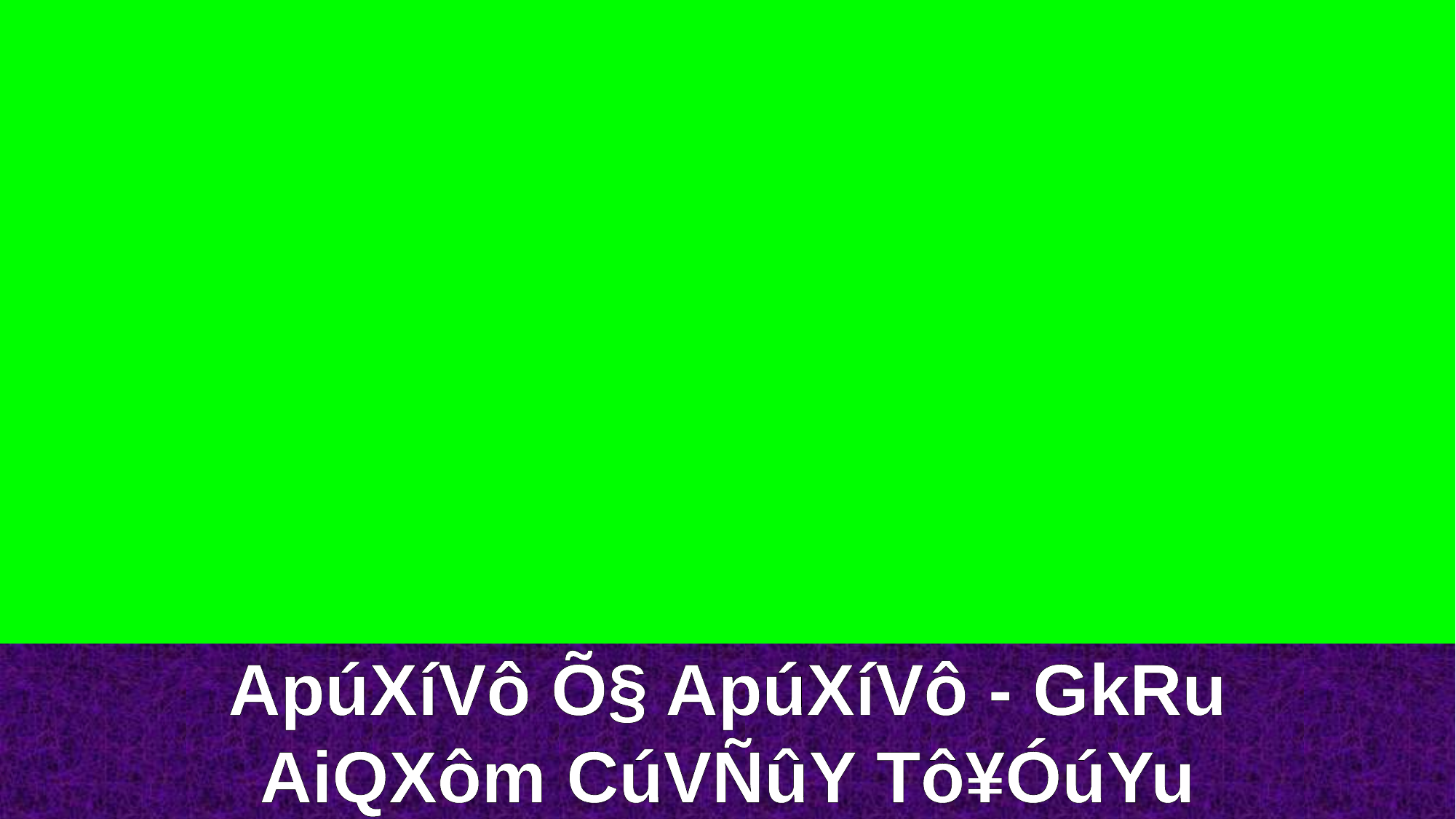

ApúXíVô Õ§ ApúXíVô - GkRu
AiQXôm CúVÑûY Tô¥ÓúYu